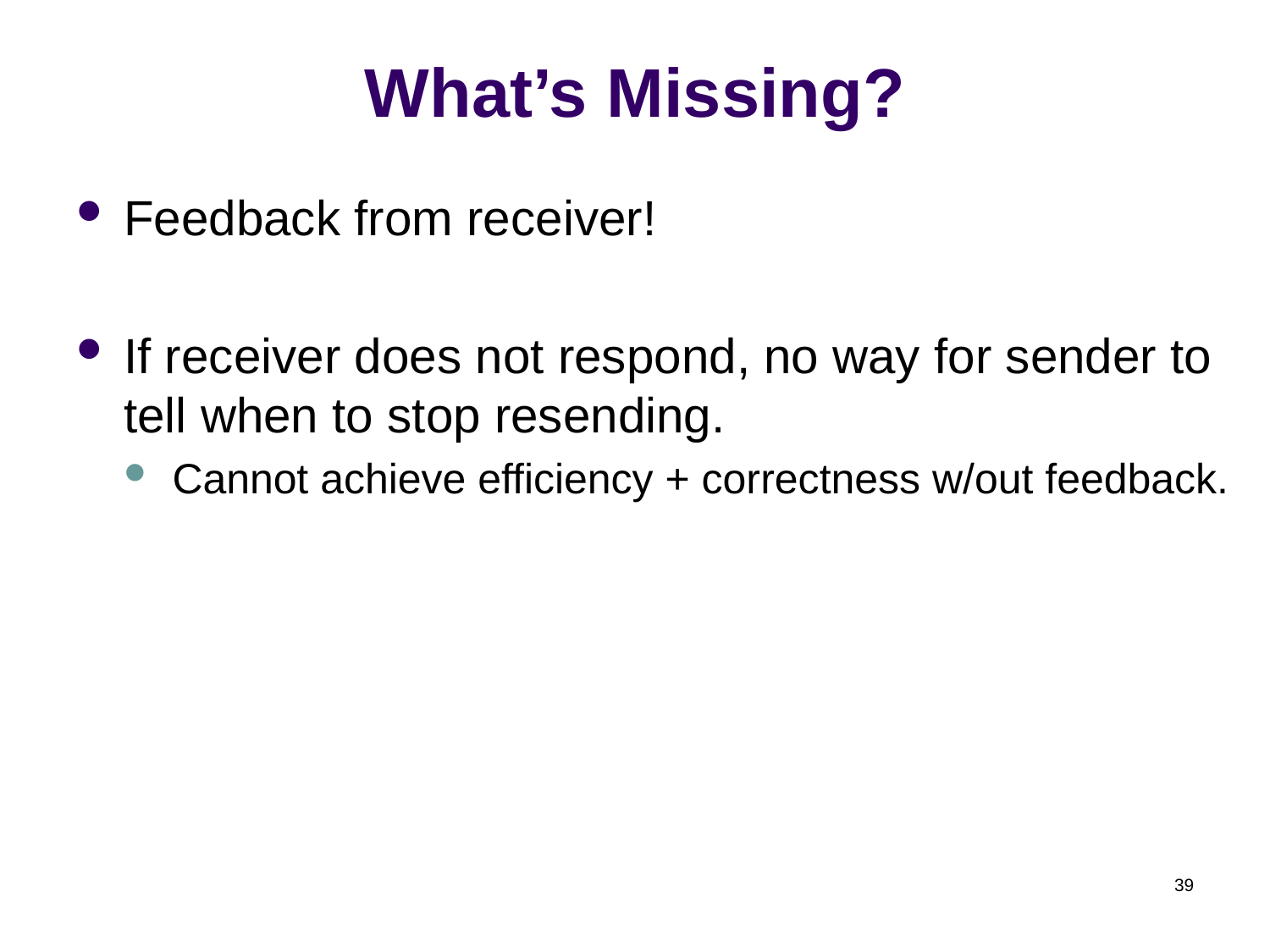

# What’s Missing?
Feedback from receiver!

If receiver does not respond, no way for sender to tell when to stop resending.
Cannot achieve efficiency + correctness w/out feedback.

39